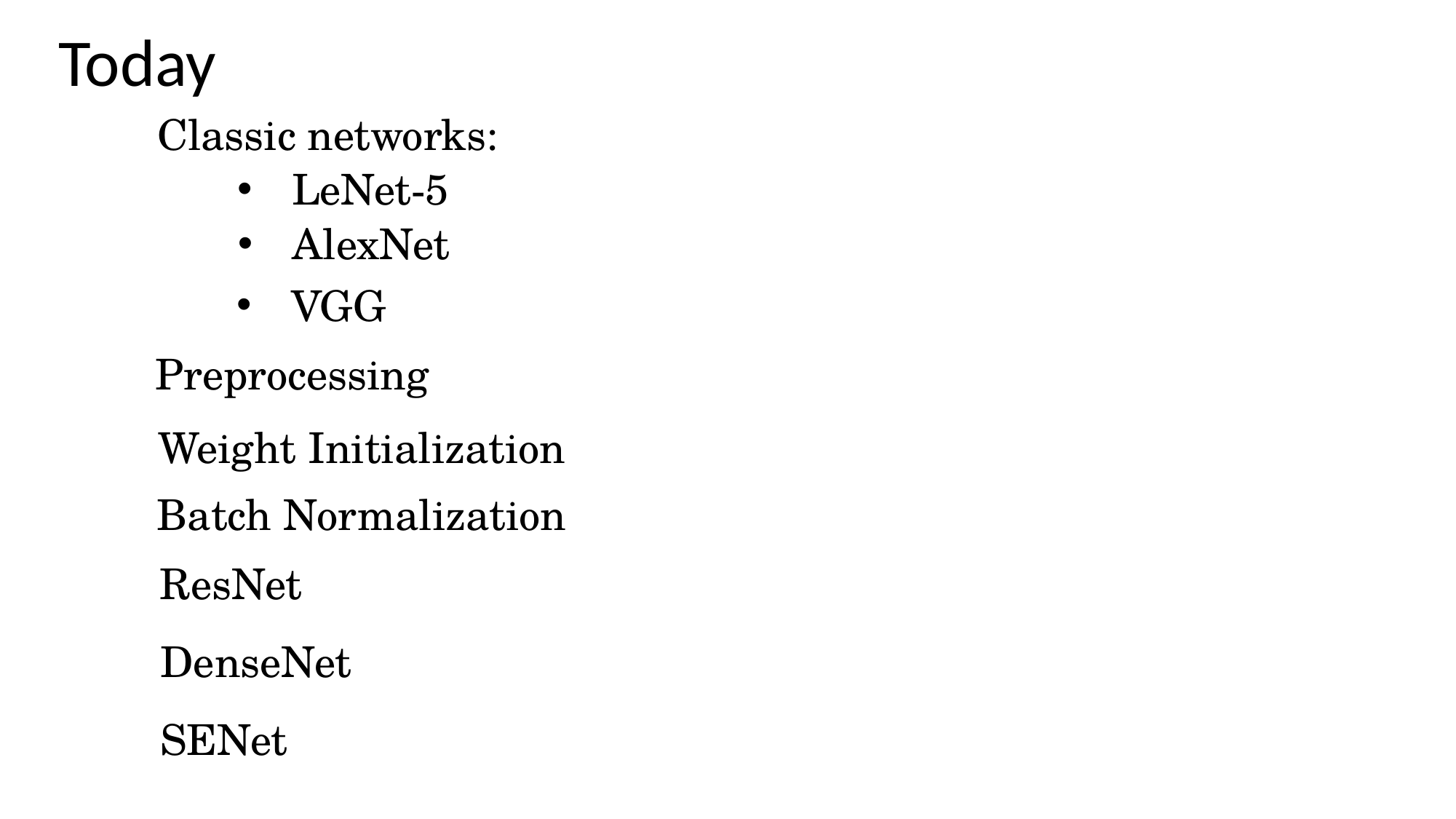

Today
Classic networks:
LeNet-5
AlexNet
VGG
Preprocessing
Weight Initialization
Batch Normalization
ResNet
DenseNet
SENet